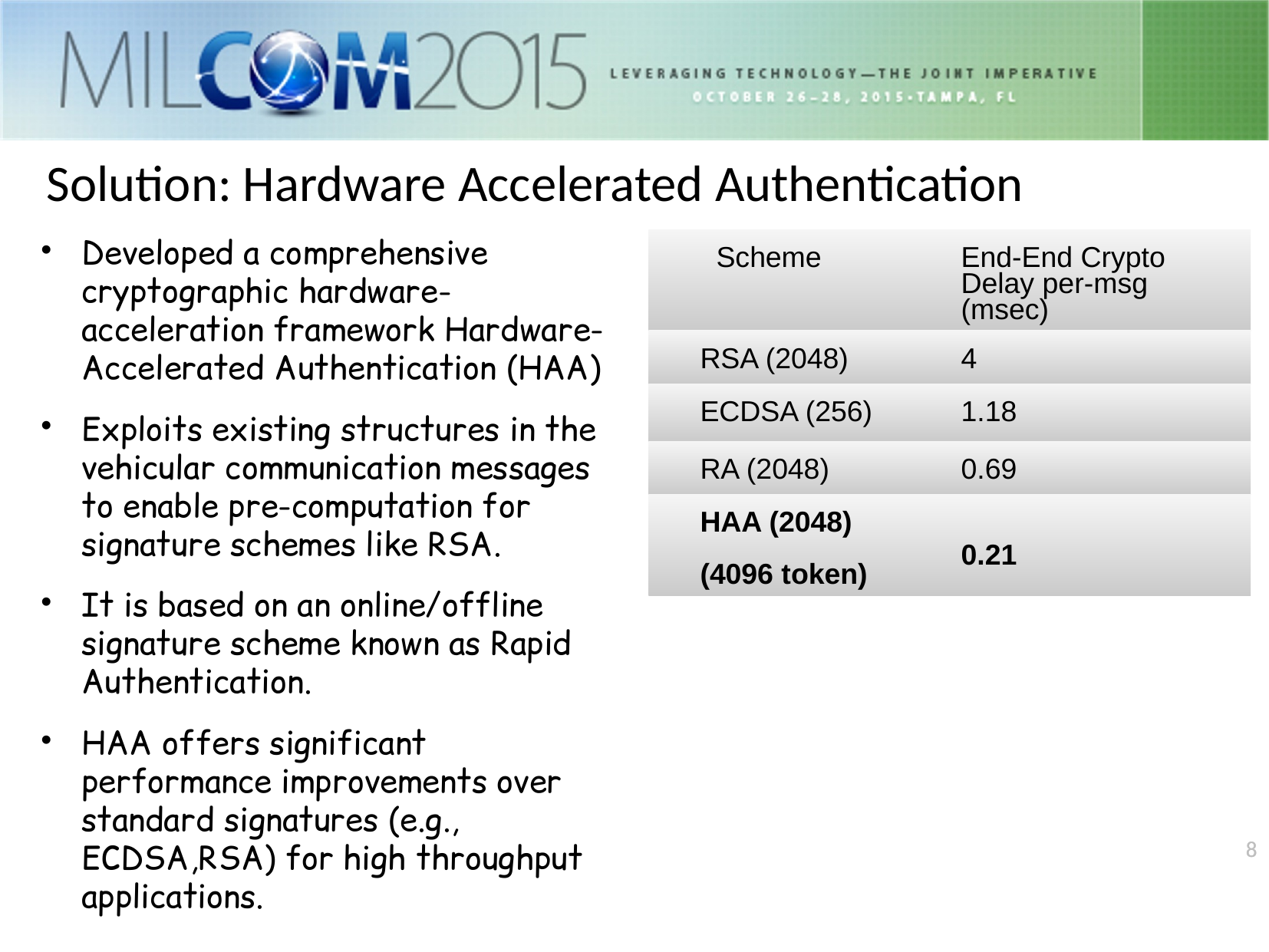

Solution: Hardware Accelerated Authentication
Developed a comprehensive cryptographic hardware-acceleration framework Hardware-Accelerated Authentication (HAA)
Exploits existing structures in the vehicular communication messages to enable pre-computation for signature schemes like RSA.
It is based on an online/offline signature scheme known as Rapid  Authentication.
HAA offers significant performance improvements over standard signatures (e.g., ECDSA,RSA) for high throughput applications.

| Scheme | End-End Crypto Delay per-msg (msec) |
| --- | --- |
| RSA (2048) | 4 |
| ECDSA (256) | 1.18 |
| RA (2048) | 0.69 |
| HAA (2048) (4096 token) | 0.21 |